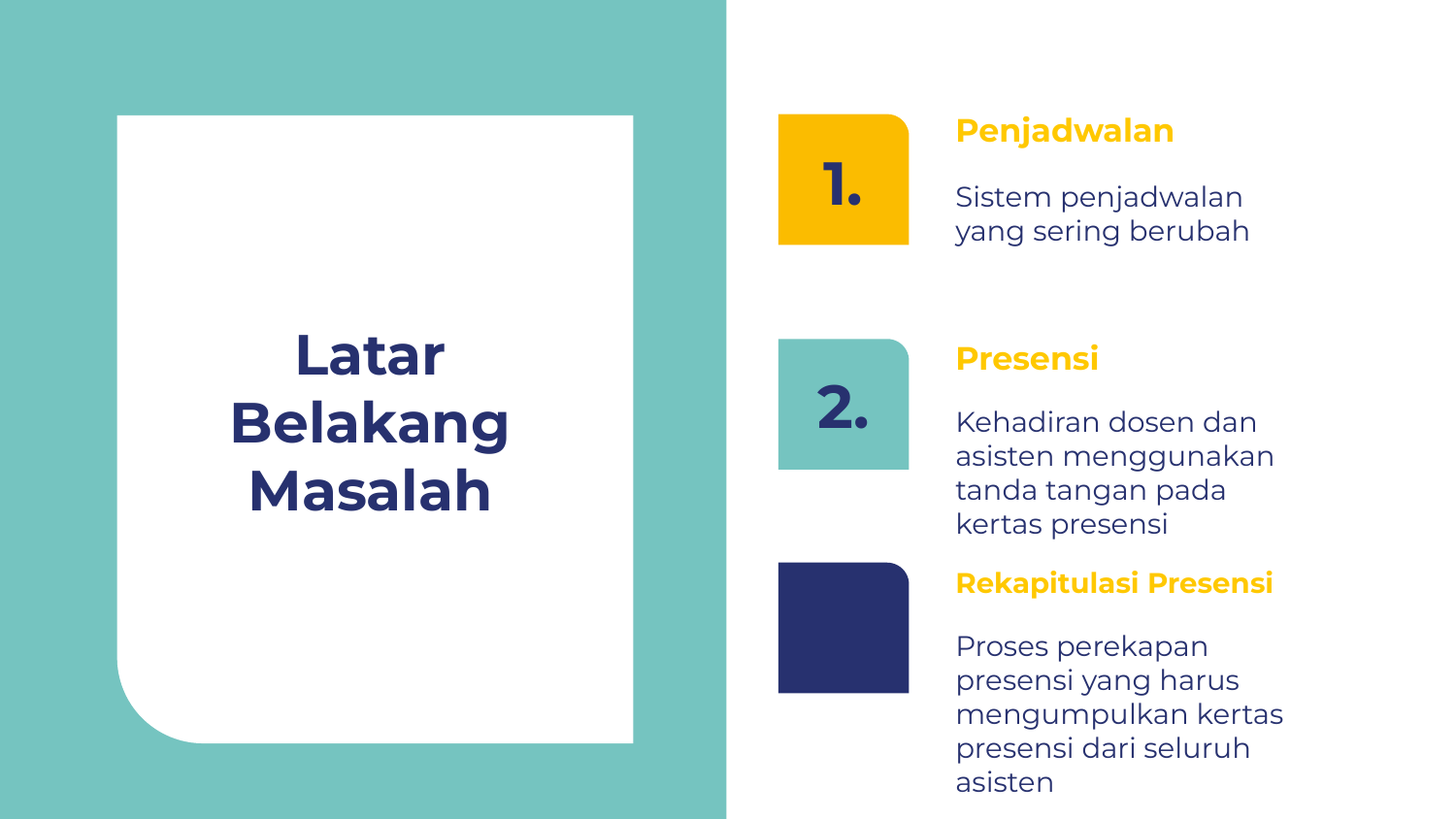

Penjadwalan

1.
1.
Sistem penjadwalan yang sering berubah
# Latar Belakang Masalah
Presensi

2.
2.
Kehadiran dosen dan asisten menggunakan tanda tangan pada kertas presensi
Rekapitulasi Presensi

3.
3.
Proses perekapan presensi yang harus mengumpulkan kertas presensi dari seluruh asisten